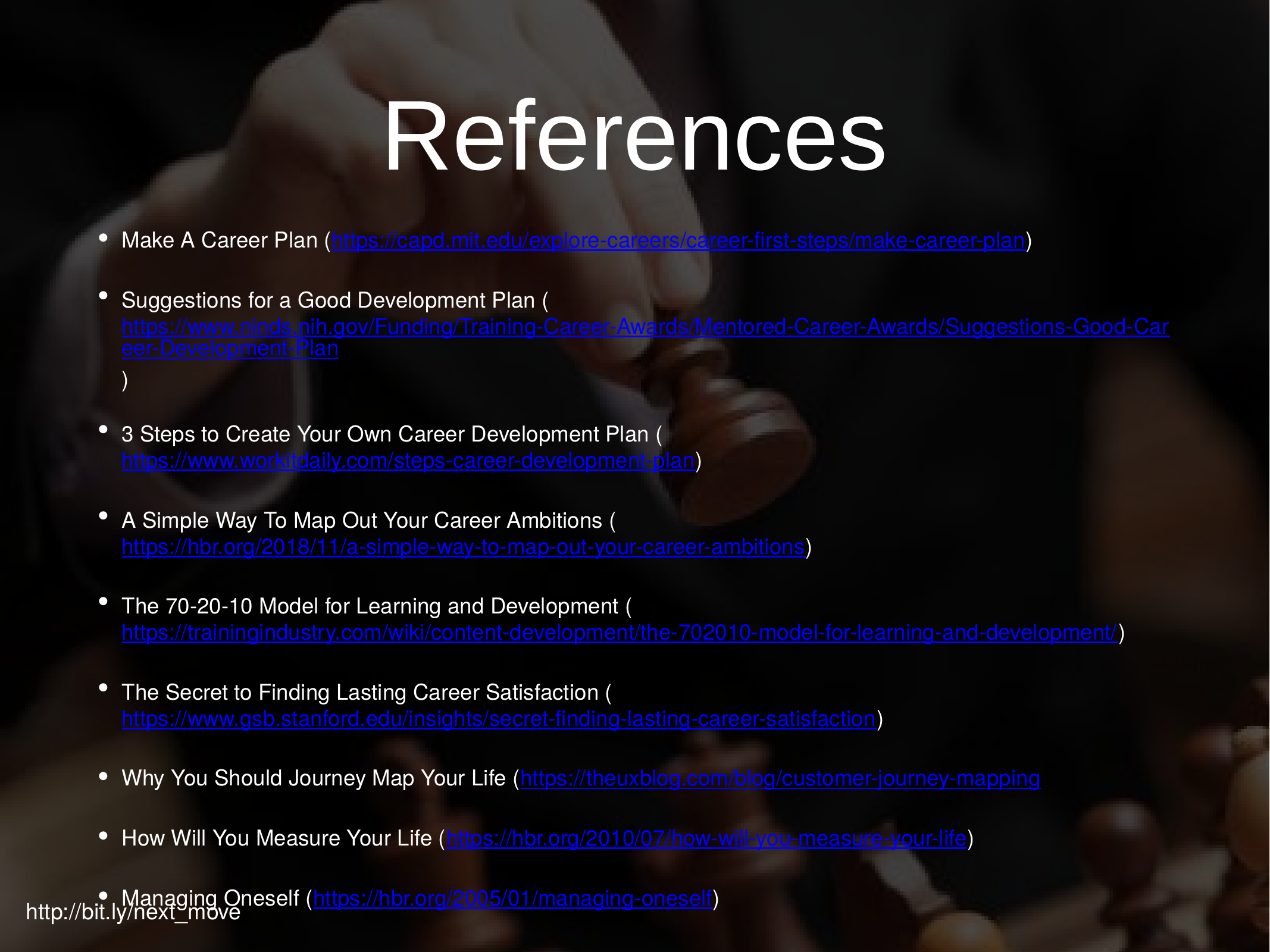

# References
Make A Career Plan (https://capd.mit.edu/explore-careers/career-first-steps/make-career-plan)
Suggestions for a Good Development Plan (https://www.ninds.nih.gov/Funding/Training-Career-Awards/Mentored-Career-Awards/Suggestions-Good-Career-Development-Plan)
3 Steps to Create Your Own Career Development Plan (https://www.workitdaily.com/steps-career-development-plan)
A Simple Way To Map Out Your Career Ambitions (https://hbr.org/2018/11/a-simple-way-to-map-out-your-career-ambitions)
The 70-20-10 Model for Learning and Development (https://trainingindustry.com/wiki/content-development/the-702010-model-for-learning-and-development/)
The Secret to Finding Lasting Career Satisfaction (https://www.gsb.stanford.edu/insights/secret-finding-lasting-career-satisfaction)
Why You Should Journey Map Your Life (https://theuxblog.com/blog/customer-journey-mapping
How Will You Measure Your Life (https://hbr.org/2010/07/how-will-you-measure-your-life)
Managing Oneself (https://hbr.org/2005/01/managing-oneself)